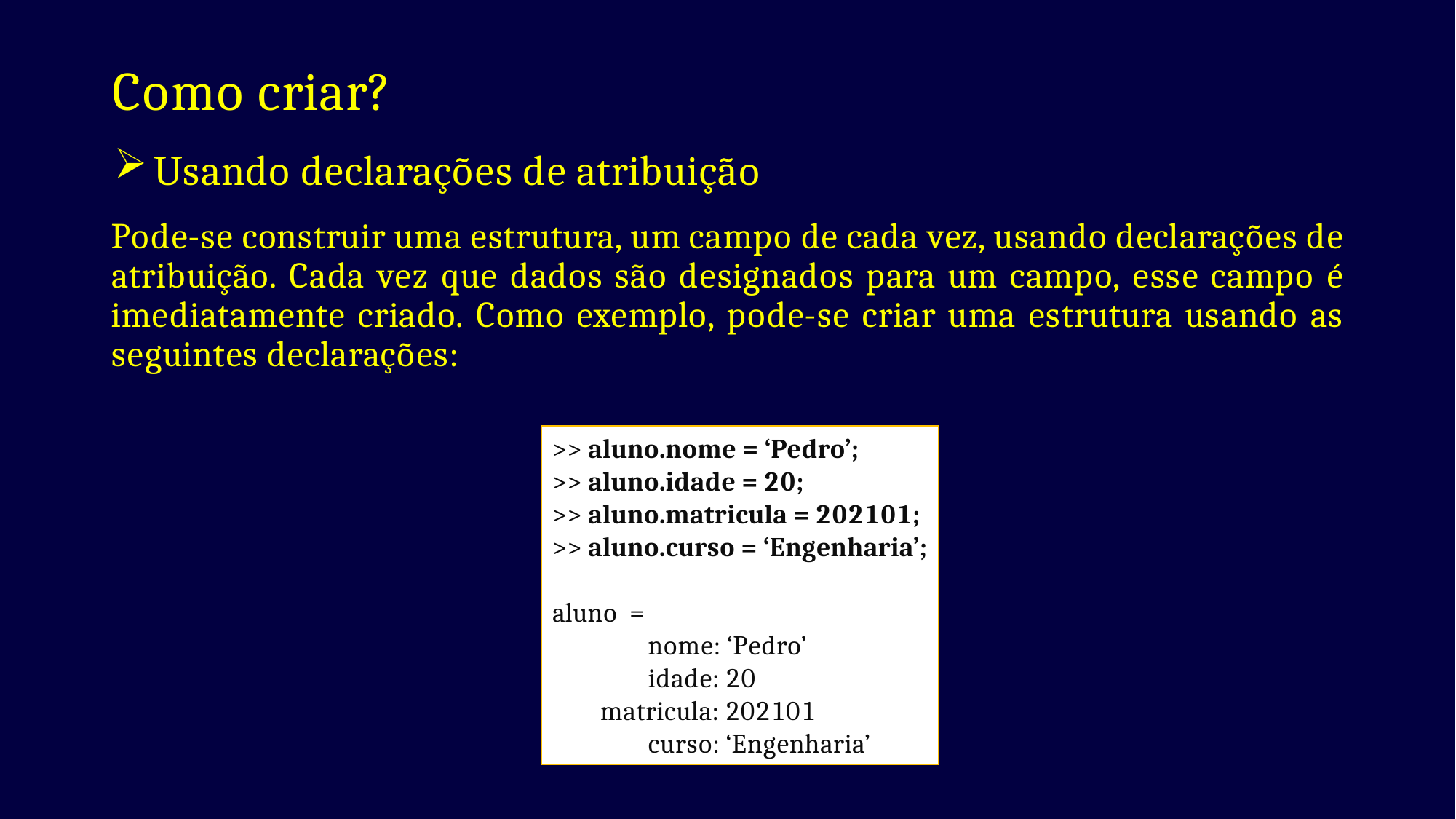

# Como criar?
Usando declarações de atribuição

Pode-se construir uma estrutura, um campo de cada vez, usando declarações de atribuição. Cada vez que dados são designados para um campo, esse campo é imediatamente criado. Como exemplo, pode-se criar uma estrutura usando as seguintes declarações:
>> aluno.nome = ‘Pedro’;
>> aluno.idade = 20;
>> aluno.matricula = 202101;
>> aluno.curso = ‘Engenharia’;

aluno  =
                nome: ‘Pedro’
                idade: 20
        matricula: 202101
                curso: ‘Engenharia’